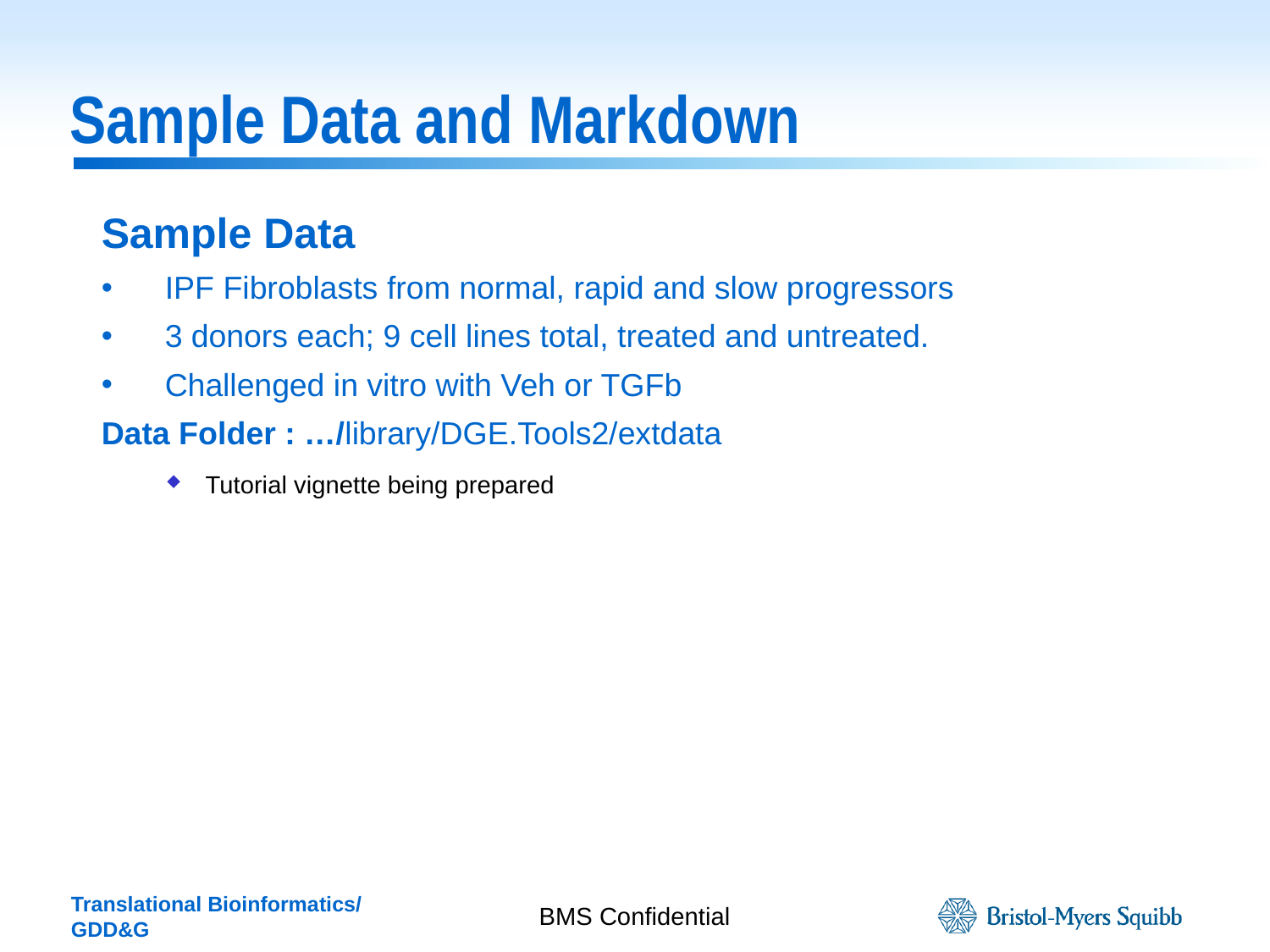

# Sample Data and Markdown
Sample Data
IPF Fibroblasts from normal, rapid and slow progressors
3 donors each; 9 cell lines total, treated and untreated.
Challenged in vitro with Veh or TGFb
Data Folder : …/library/DGE.Tools2/extdata
Tutorial vignette being prepared

BMS Confidential